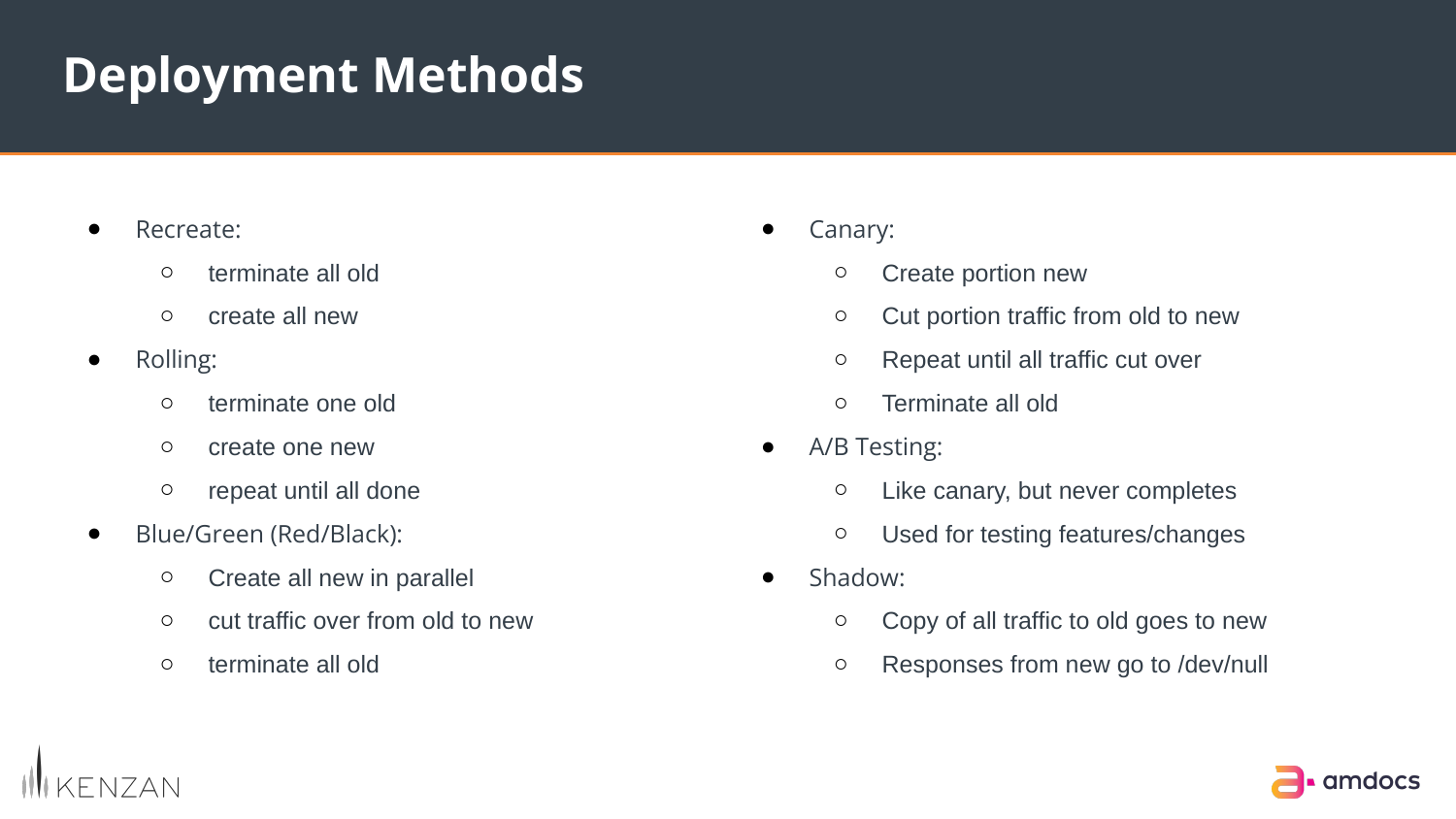

Deployment Methods
Recreate:
terminate all old
create all new
Rolling:
terminate one old
create one new
repeat until all done
Blue/Green (Red/Black):
Create all new in parallel
cut traffic over from old to new
terminate all old
Canary:
Create portion new
Cut portion traffic from old to new
Repeat until all traffic cut over
Terminate all old
A/B Testing:
Like canary, but never completes
Used for testing features/changes
Shadow:
Copy of all traffic to old goes to new
Responses from new go to /dev/null